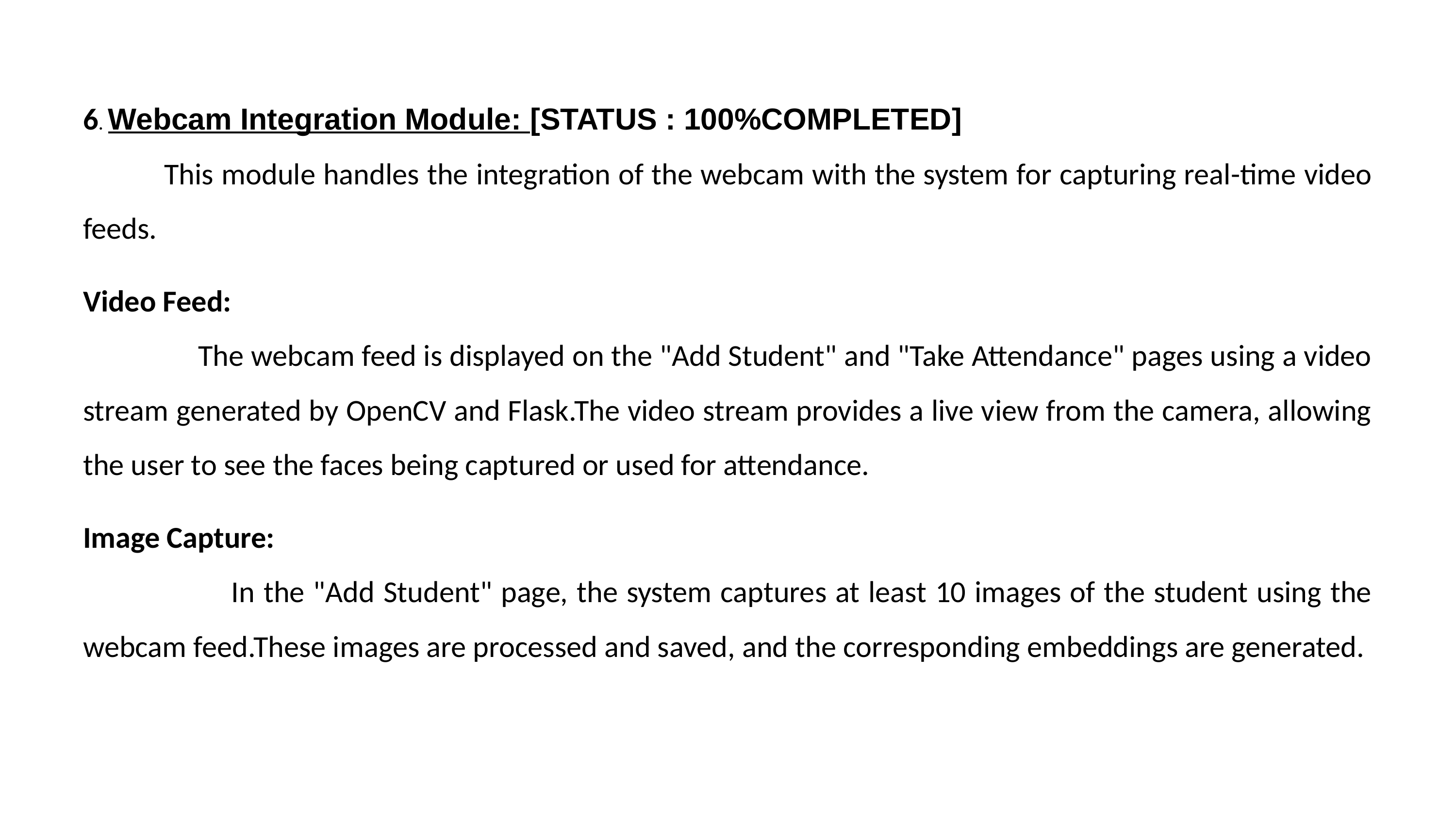

6. Webcam Integration Module: [STATUS : 100%COMPLETED]
                This module handles the integration of the webcam with the system for capturing real-time video feeds.

Video Feed:
                The webcam feed is displayed on the "Add Student" and "Take Attendance" pages using a video stream generated by OpenCV and Flask.The video stream provides a live view from the camera, allowing the user to see the faces being captured or used for attendance.

Image Capture:
                 In the "Add Student" page, the system captures at least 10 images of the student using the webcam feed.These images are processed and saved, and the corresponding embeddings are generated.